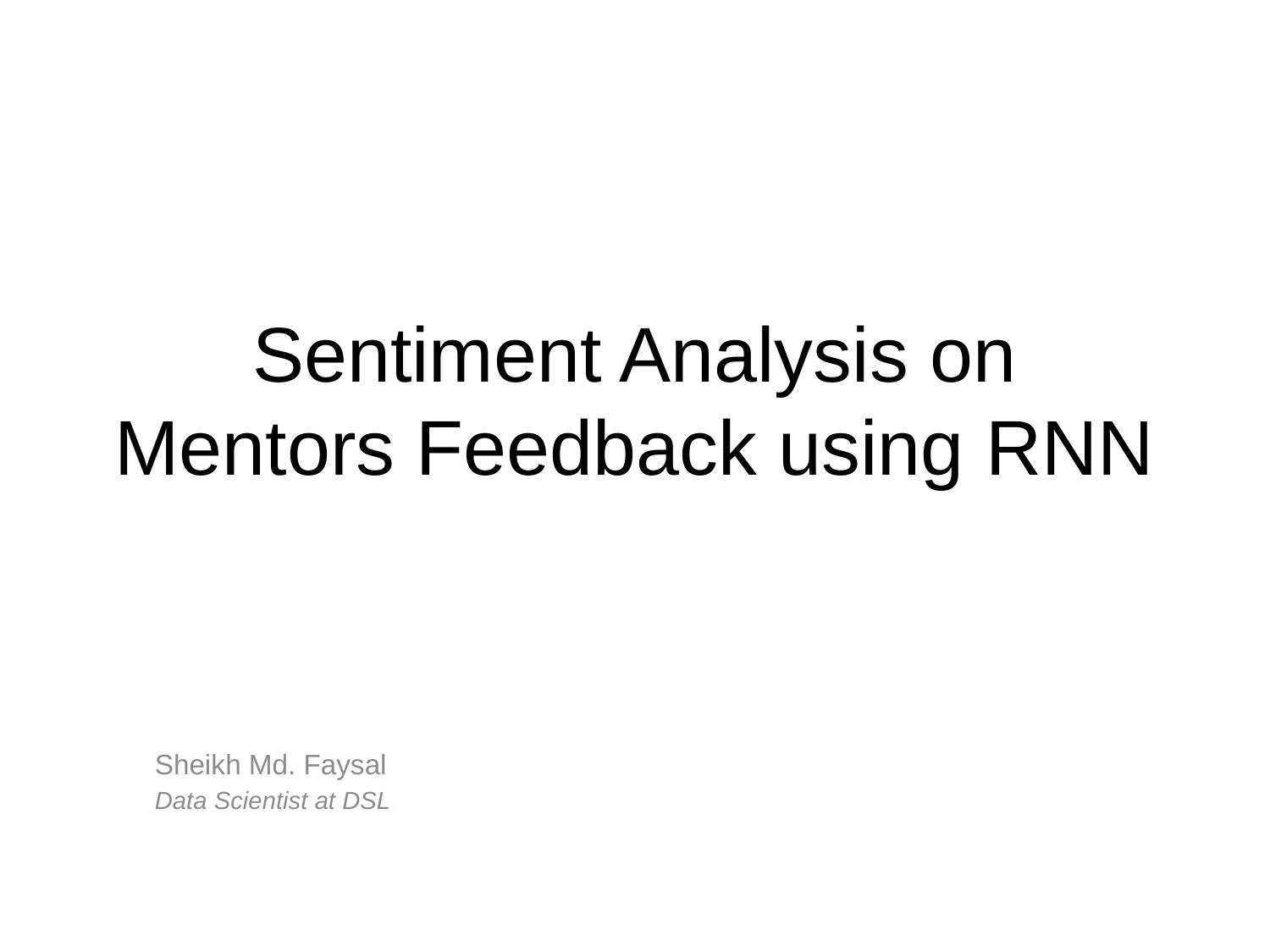

# Sentiment Analysis on Mentors Feedback using RNN

Sheikh Md. Faysal
Data Scientist at DSL